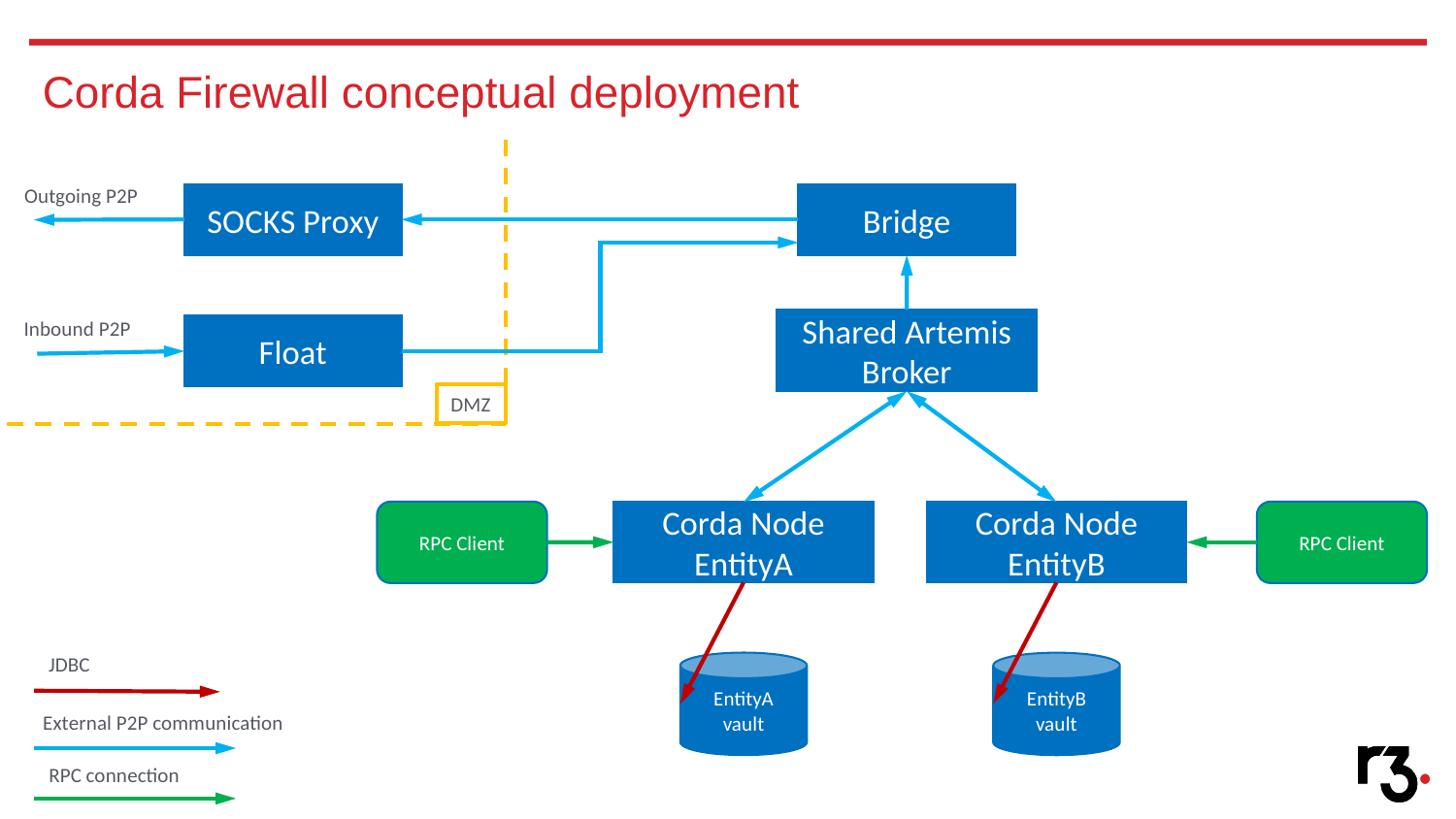

# Corda Firewall conceptual deployment
Outgoing P2P
SOCKS Proxy
Bridge
Inbound P2P
Shared Artemis Broker
Float
DMZ
RPC Client
RPC Client
Corda Node EntityA
Corda Node EntityB
JDBC
EntityA
vault
EntityB
vault
External P2P communication
RPC connection